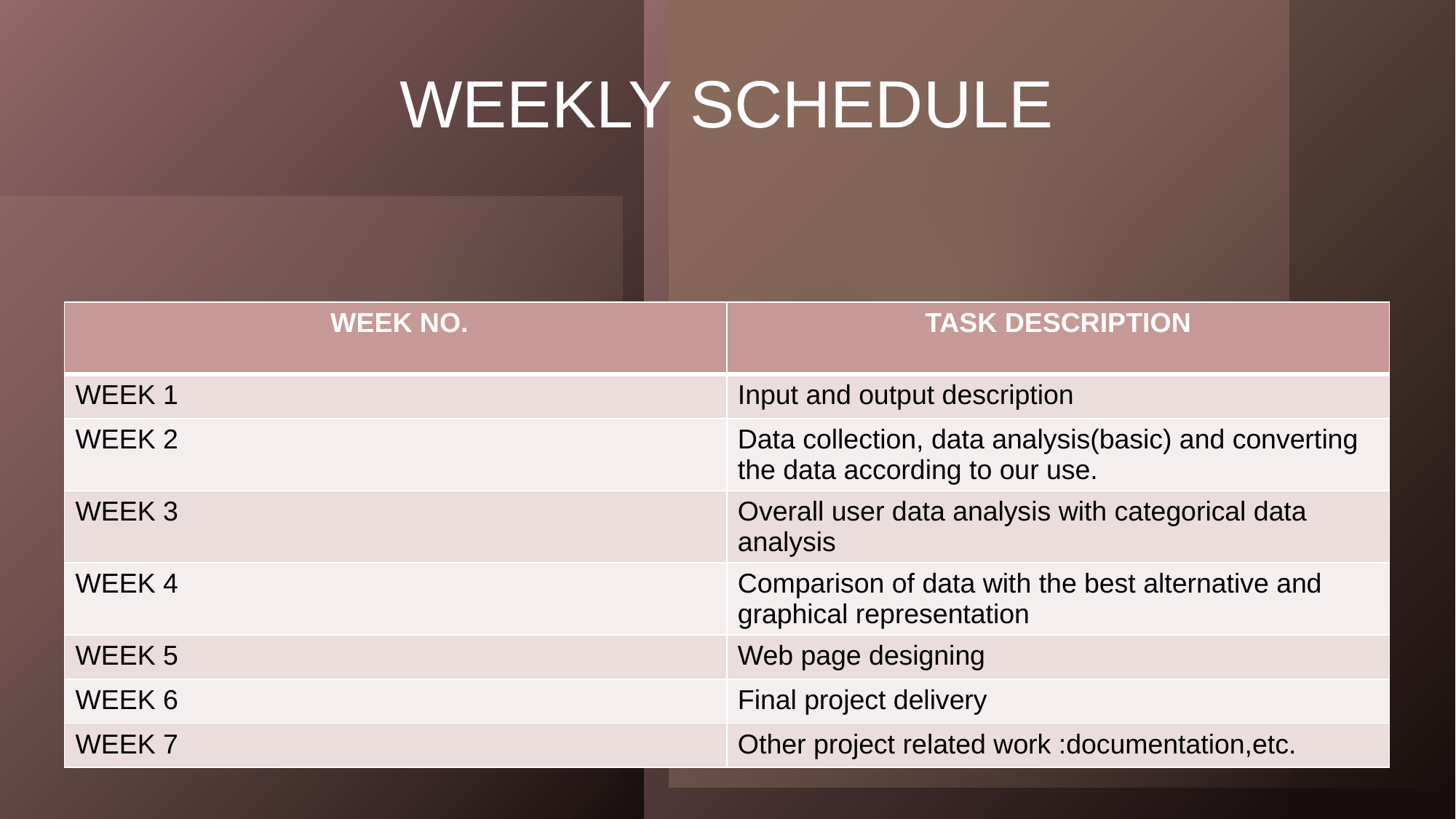

# WEEKLY SCHEDULE
| WEEK NO. | TASK DESCRIPTION |
| --- | --- |
| WEEK 1 | Input and output description |
| WEEK 2 | Data collection, data analysis(basic) and converting the data according to our use. |
| WEEK 3 | Overall user data analysis with categorical data analysis |
| WEEK 4 | Comparison of data with the best alternative and graphical representation |
| WEEK 5 | Web page designing |
| WEEK 6 | Final project delivery |
| WEEK 7 | Other project related work :documentation,etc. |